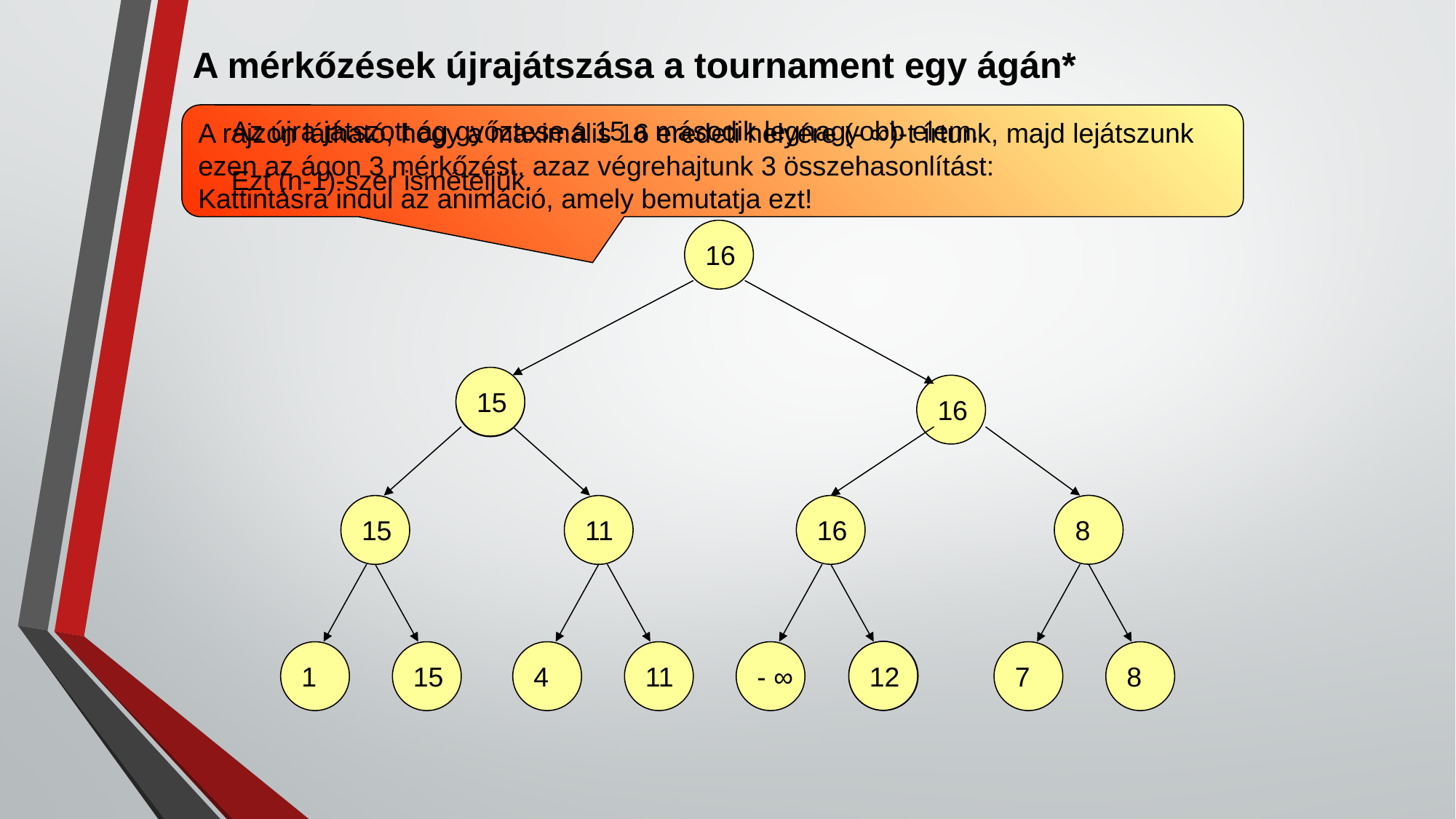

A mérkőzések újrajátszása a tournament egy ágán*
A rajzon látható, hogy a maximális 16 eredeti helyére (- ∞)-t írtunk, majd lejátszunk ezen az ágon 3 mérkőzést, azaz végrehajtunk 3 összehasonlítást:
Kattintásra indul az animáció, amely bemutatja ezt!
Az újra játszott ág győztese a 15 a második legnagyobb elem.

Ezt (n-1)-szer ismételjük.
16

15
15
16

8
16
15
11

12
12
12
1
15
4
11
- ∞
7
8